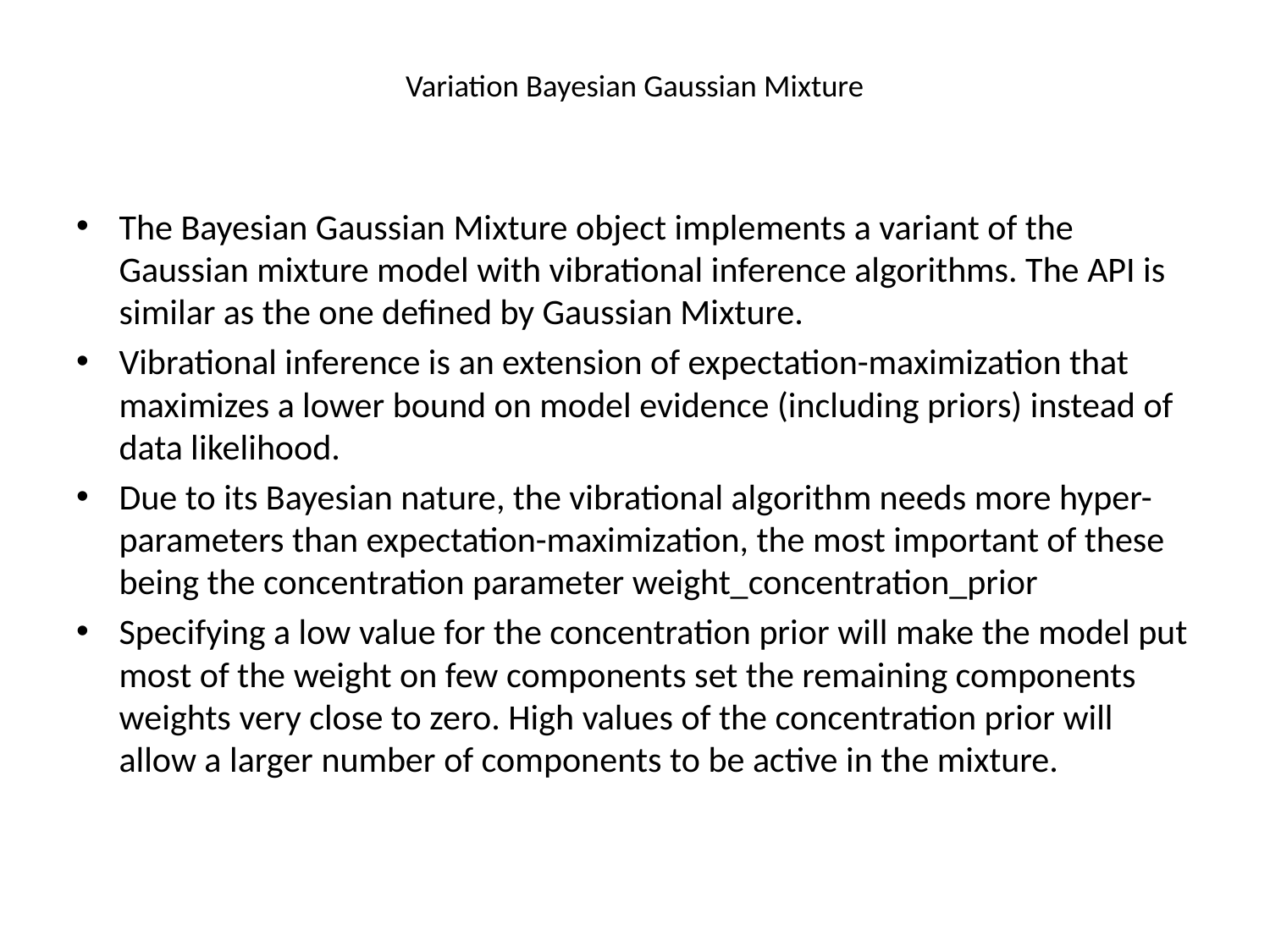

# Variation Bayesian Gaussian Mixture

The Bayesian Gaussian Mixture object implements a variant of the Gaussian mixture model with vibrational inference algorithms. The API is similar as the one defined by Gaussian Mixture.
Vibrational inference is an extension of expectation-maximization that maximizes a lower bound on model evidence (including priors) instead of data likelihood.
Due to its Bayesian nature, the vibrational algorithm needs more hyper- parameters than expectation-maximization, the most important of these being the concentration parameter weight_concentration_prior
Specifying a low value for the concentration prior will make the model put most of the weight on few components set the remaining components weights very close to zero. High values of the concentration prior will allow a larger number of components to be active in the mixture.